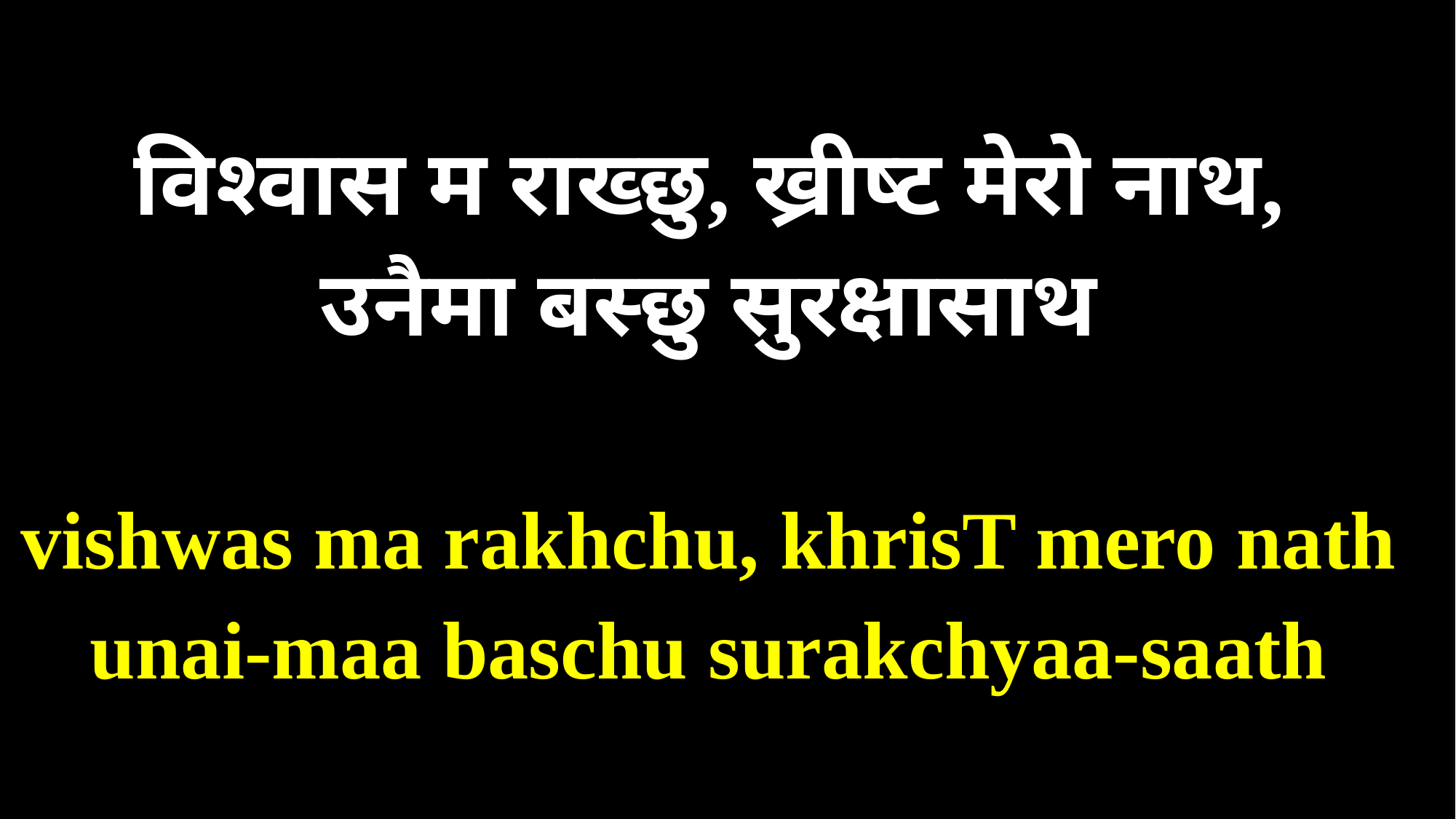

Verse1:
विश्‍वास म राख्छु, ख्रीष्ट मेरो नाथ,
उनैमा बस्छु सुरक्षासाथ

vishwas ma rakhchu, khrisT mero nath
unai-maa baschu surakchyaa-saath